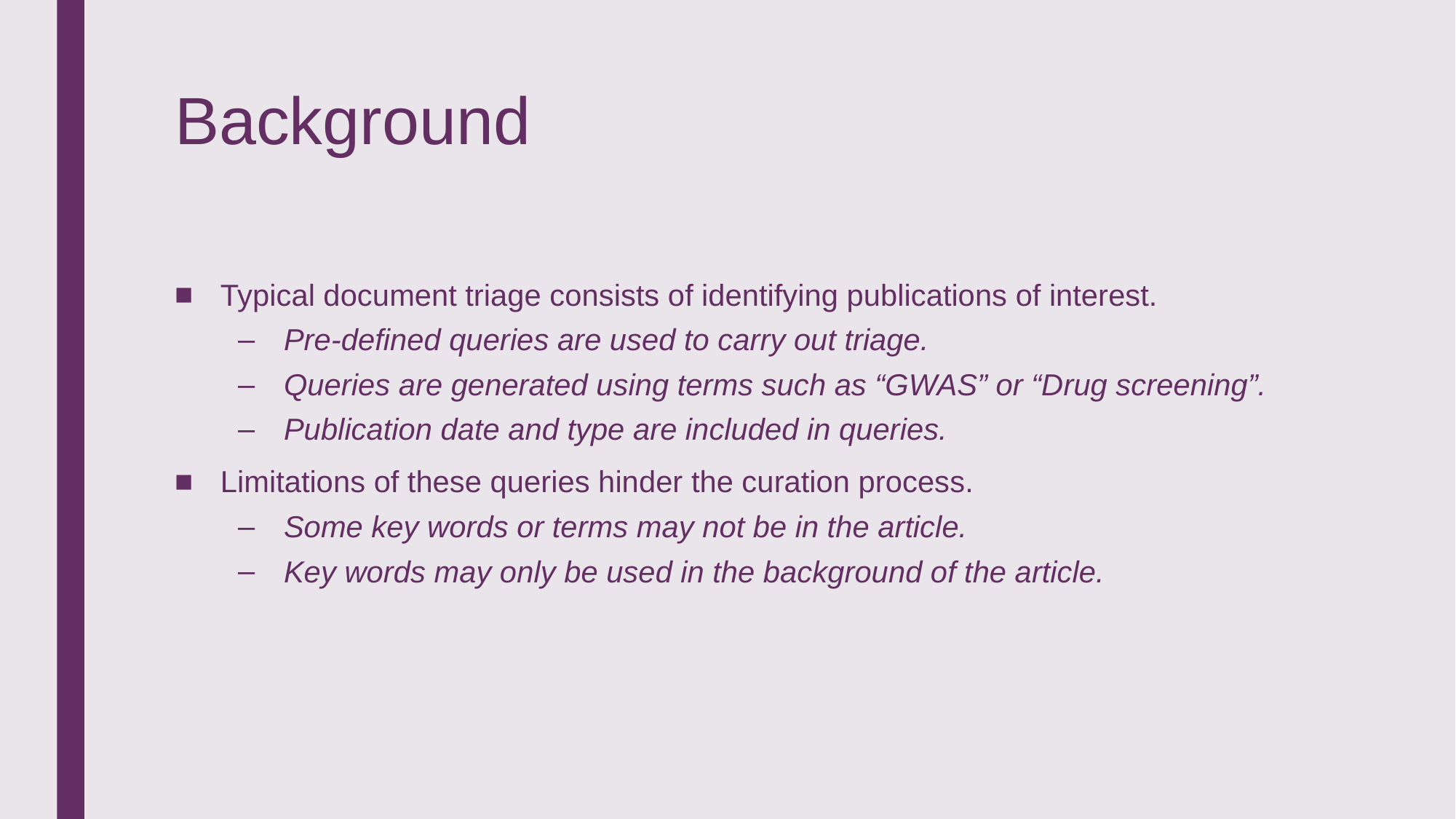

# Background
Typical document triage consists of identifying publications of interest.
Pre-defined queries are used to carry out triage.
Queries are generated using terms such as “GWAS” or “Drug screening”.
Publication date and type are included in queries.
Limitations of these queries hinder the curation process.
Some key words or terms may not be in the article.
Key words may only be used in the background of the article.